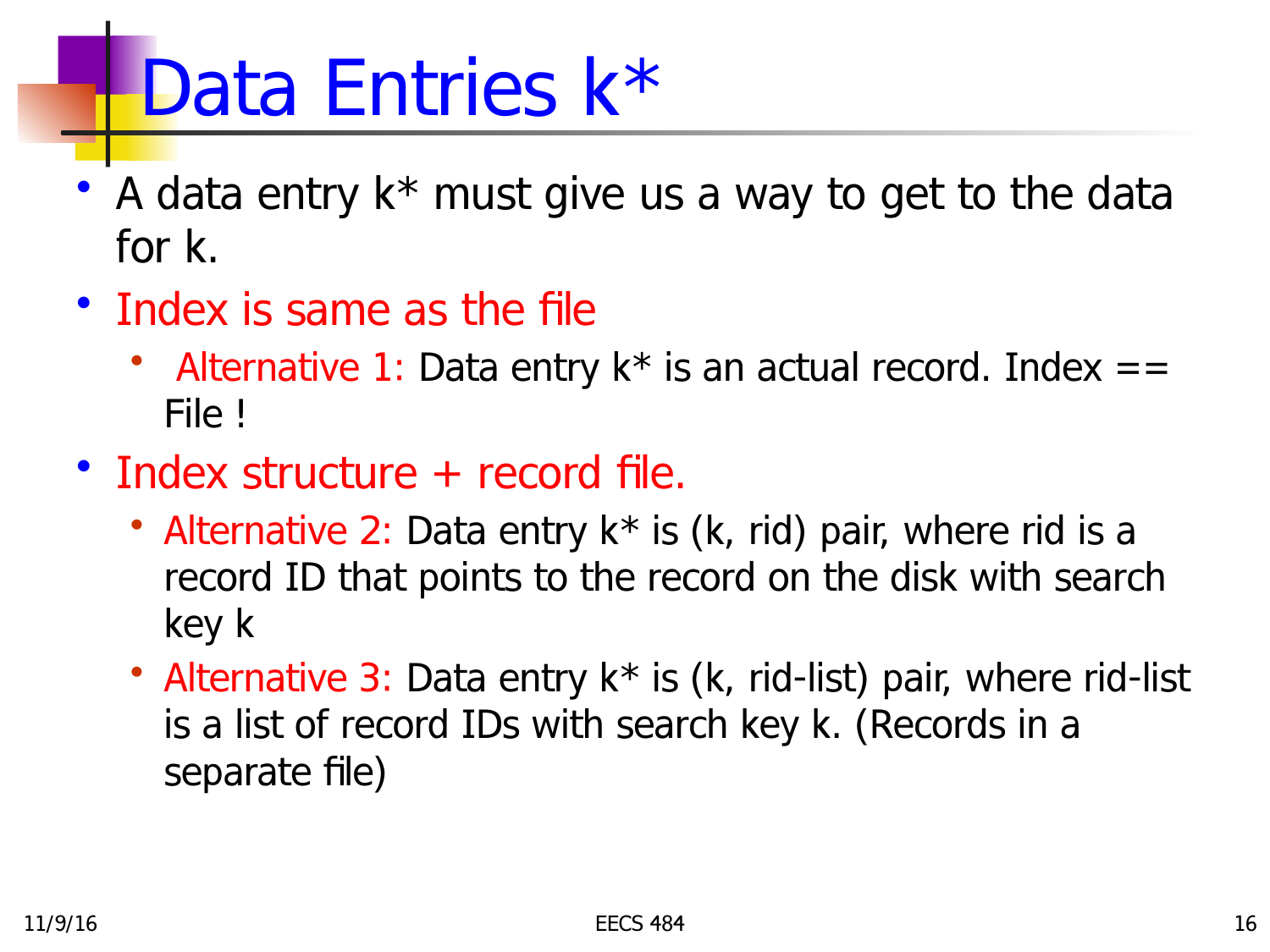

# Data Entries k*
A data entry k* must give us a way to get to the data for k.
Index is same as the file
 Alternative 1: Data entry k* is an actual record. Index == File !
Index structure + record file.
Alternative 2: Data entry k* is (k, rid) pair, where rid is a record ID that points to the record on the disk with search key k
Alternative 3: Data entry k* is (k, rid-list) pair, where rid-list is a list of record IDs with search key k. (Records in a separate file)

11/9/16
EECS 484
16